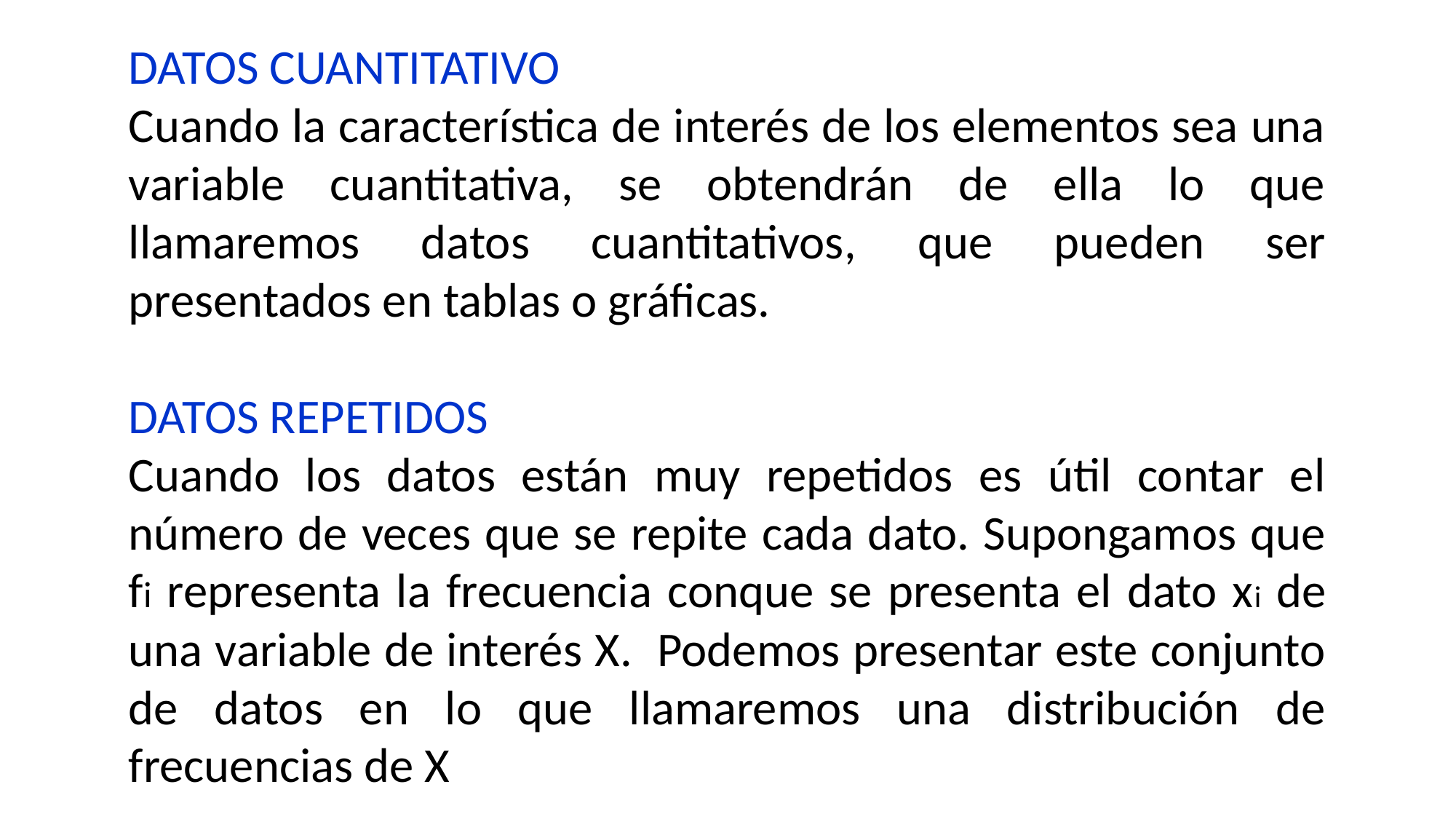

DATOS CUANTITATIVO
Cuando la característica de interés de los elementos sea una variable cuantitativa, se obtendrán de ella lo que llamaremos datos cuantitativos, que pueden ser presentados en tablas o gráficas.

DATOS REPETIDOS
Cuando los datos están muy repetidos es útil contar el número de veces que se repite cada dato. Supongamos que fi representa la frecuencia conque se presenta el dato xi de una variable de interés X.  Podemos presentar este conjunto de datos en lo que llamaremos una distribución de frecuencias de X